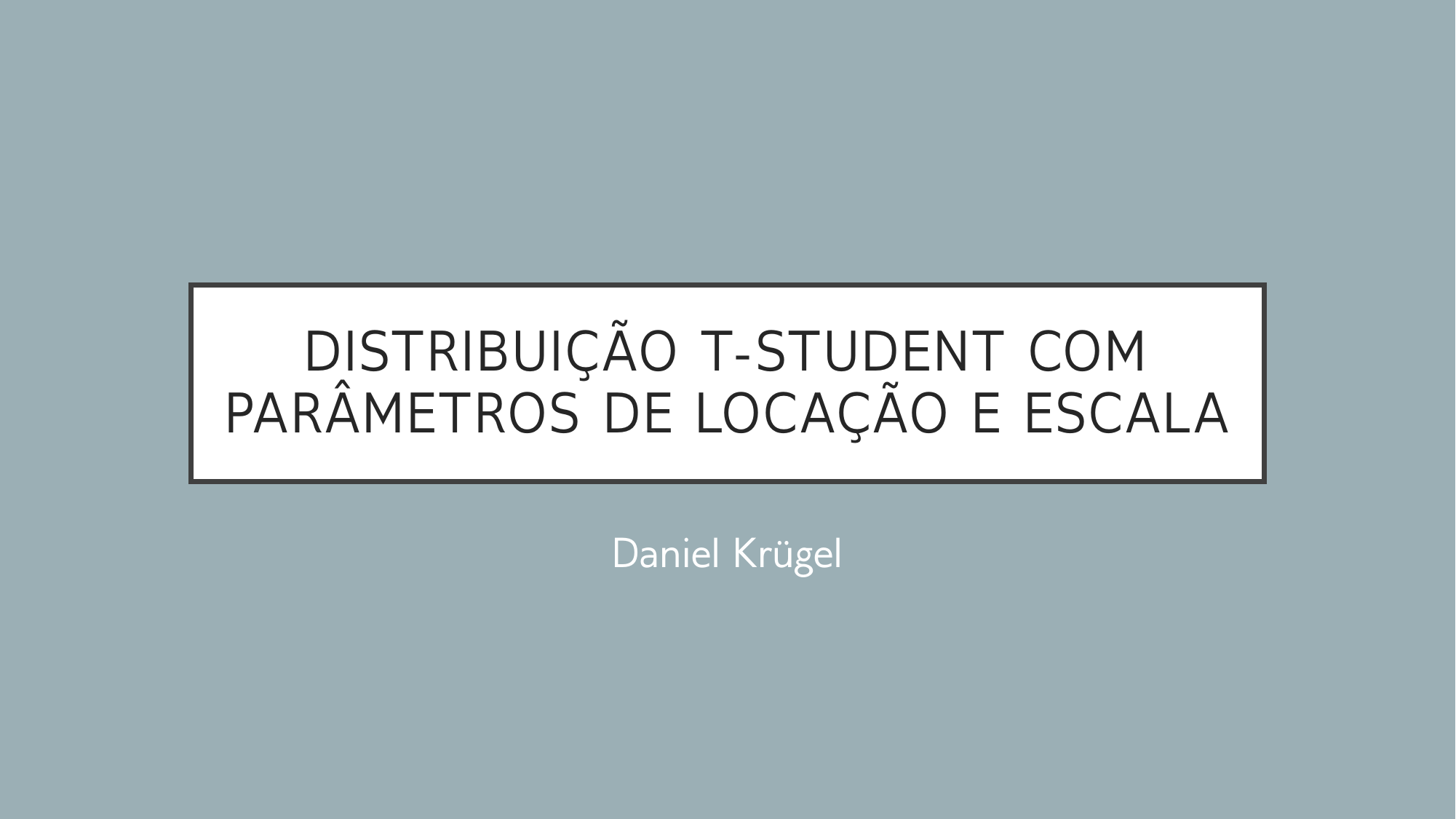

# Distribuição T-student com parâmetros de locação e escala
Daniel Krügel